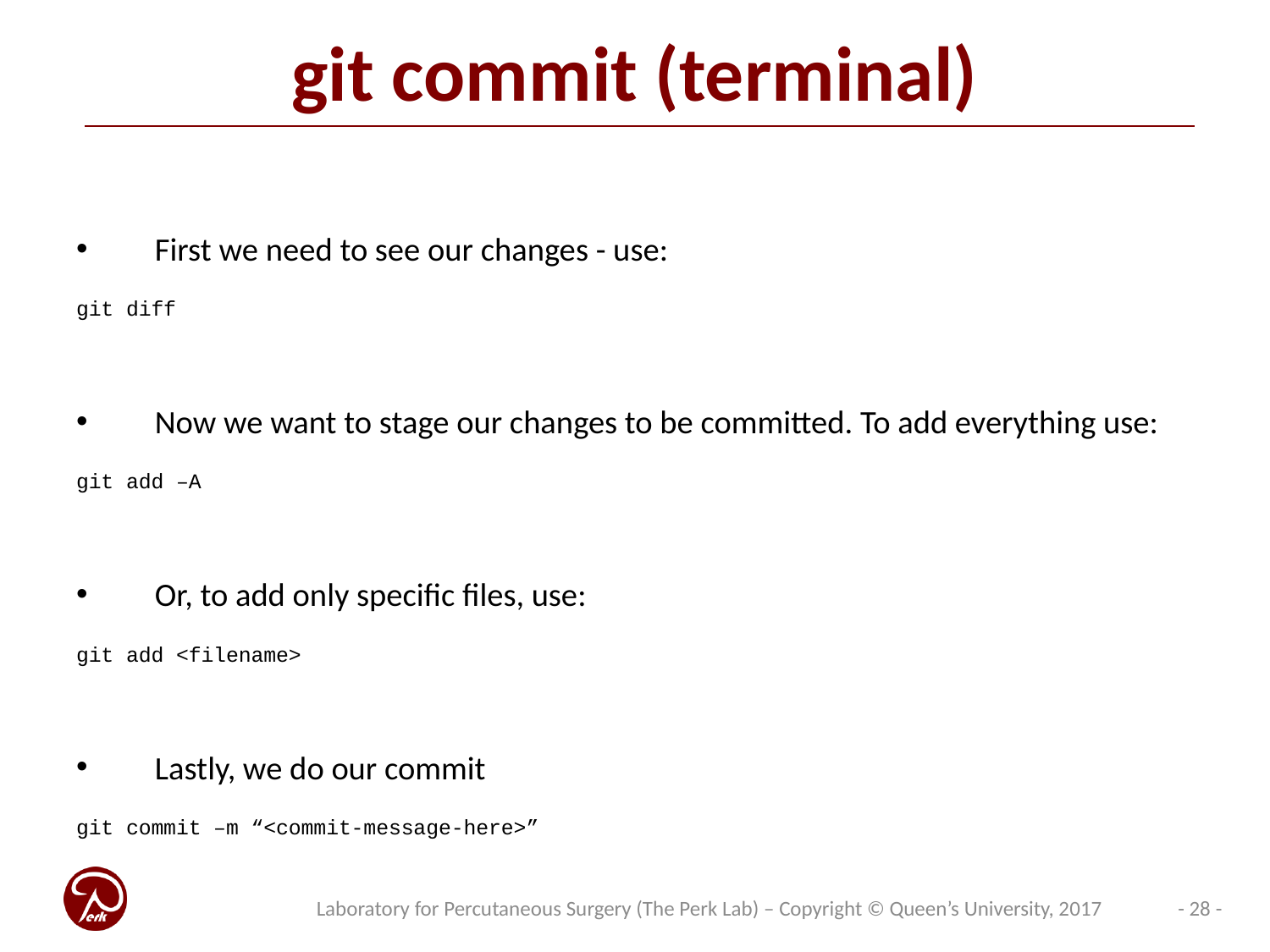

# git commit (terminal)
First we need to see our changes - use:
git diff

Now we want to stage our changes to be committed. To add everything use:
git add –A

Or, to add only specific files, use:
git add <filename>

Lastly, we do our commit
git commit –m “<commit-message-here>”
Laboratory for Percutaneous Surgery (The Perk Lab) – Copyright © Queen’s University, 2017
- 28 -